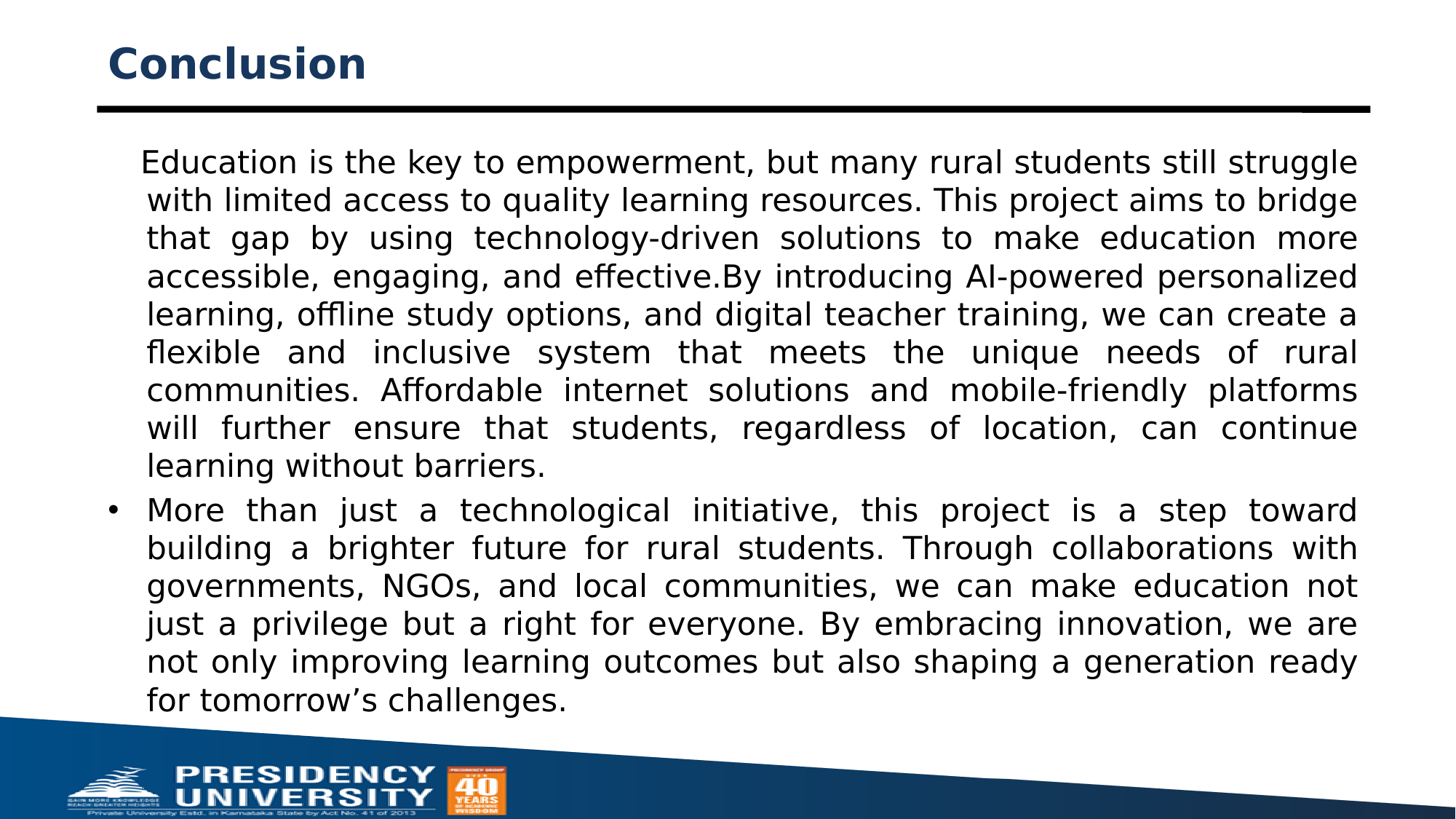

# Conclusion
   Education is the key to empowerment, but many rural students still struggle with limited access to quality learning resources. This project aims to bridge that gap by using technology-driven solutions to make education more accessible, engaging, and effective.By introducing AI-powered personalized learning, offline study options, and digital teacher training, we can create a flexible and inclusive system that meets the unique needs of rural communities. Affordable internet solutions and mobile-friendly platforms will further ensure that students, regardless of location, can continue learning without barriers.
More than just a technological initiative, this project is a step toward building a brighter future for rural students. Through collaborations with governments, NGOs, and local communities, we can make education not just a privilege but a right for everyone. By embracing innovation, we are not only improving learning outcomes but also shaping a generation ready for tomorrow’s challenges.